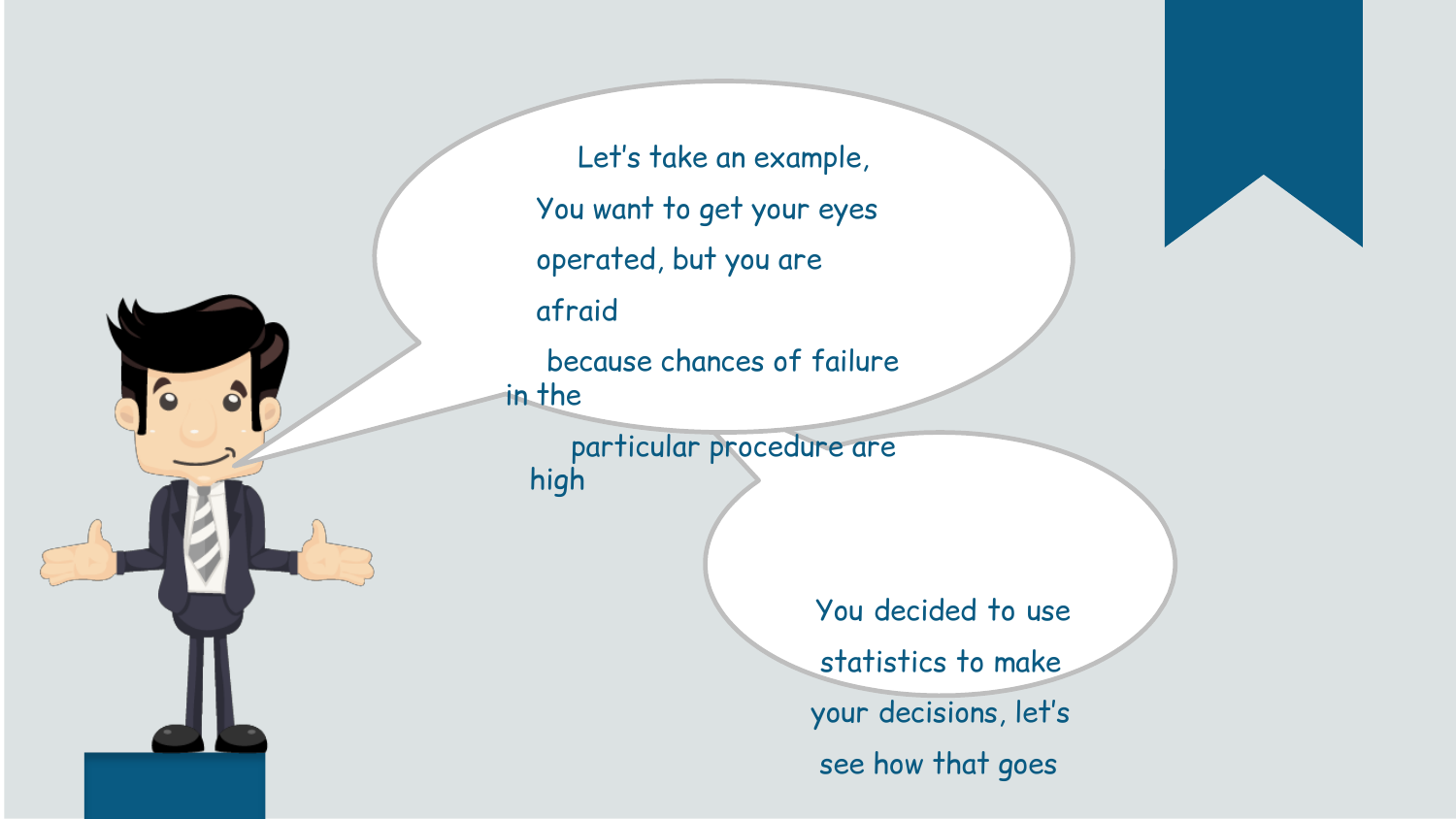

Let’s take an example,  You want to get your eyes  operated, but you are afraid
because chances of failure in the
particular procedure are high

You decided to use  statistics to make  your decisions, let’s  see how that goes